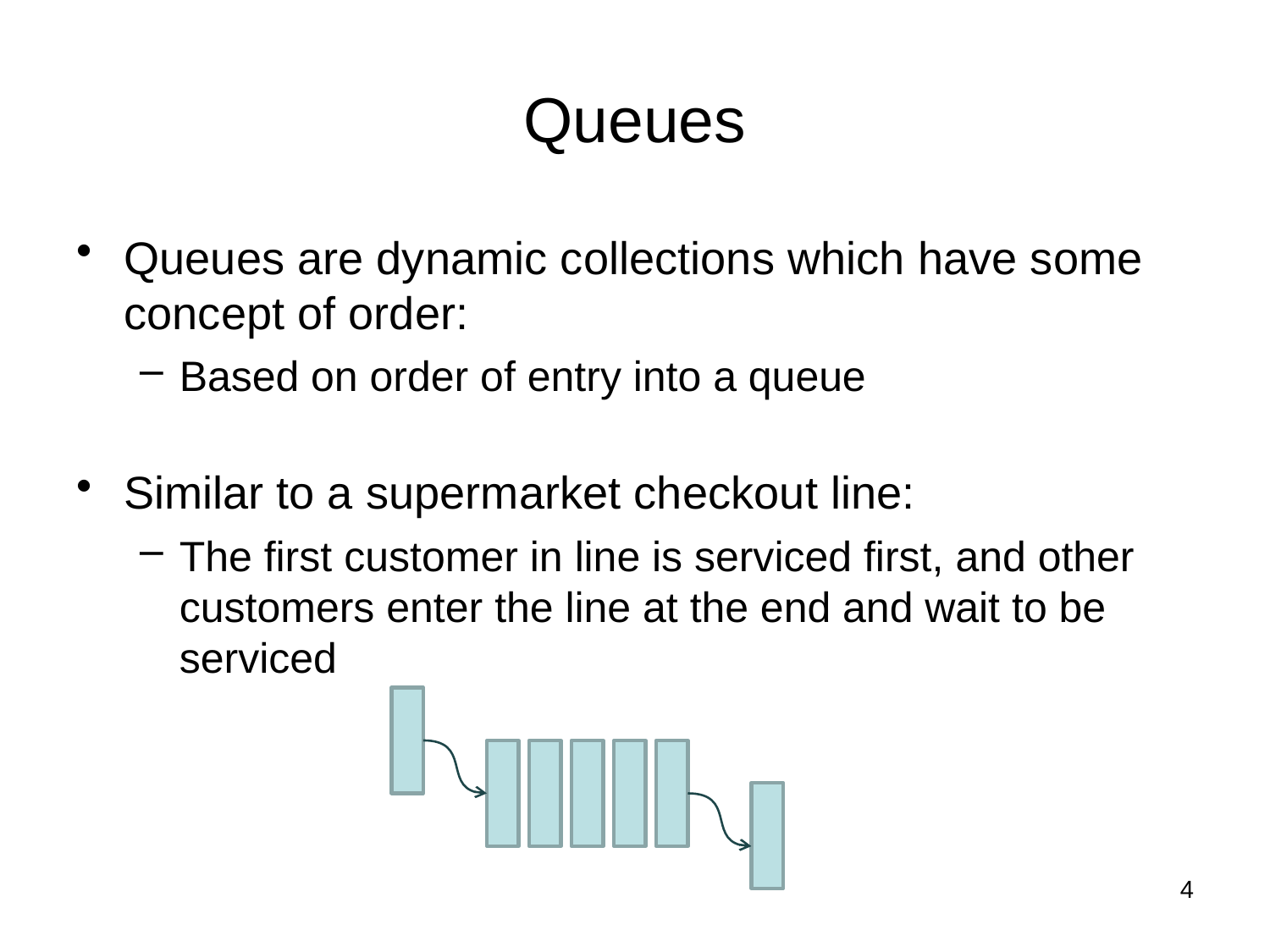

# Queues
Queues are dynamic collections which have some concept of order:
Based on order of entry into a queue
Similar to a supermarket checkout line:
The first customer in line is serviced first, and other customers enter the line at the end and wait to be serviced

4